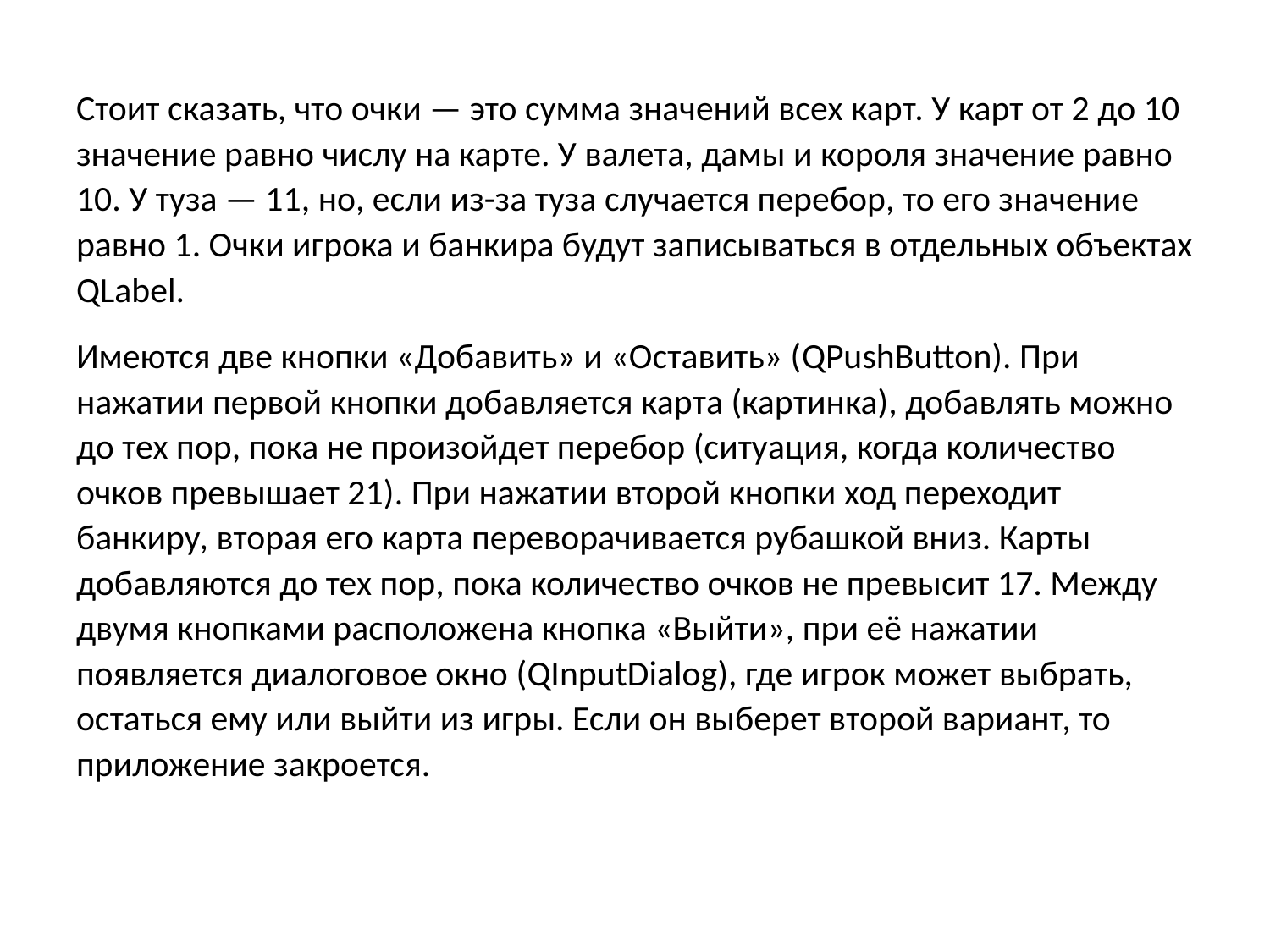

Стоит сказать, что очки — это сумма значений всех карт. У карт от 2 до 10 значение равно числу на карте. У валета, дамы и короля значение равно 10. У туза — 11, но, если из-за туза случается перебор, то его значение равно 1. Очки игрока и банкира будут записываться в отдельных объектах QLabel.
Имеются две кнопки «Добавить» и «Оставить» (QPushButton). При нажатии первой кнопки добавляется карта (картинка), добавлять можно до тех пор, пока не произойдет перебор (ситуация, когда количество очков превышает 21). При нажатии второй кнопки ход переходит банкиру, вторая его карта переворачивается рубашкой вниз. Карты добавляются до тех пор, пока количество очков не превысит 17. Между двумя кнопками расположена кнопка «Выйти», при её нажатии появляется диалоговое окно (QInputDialog), где игрок может выбрать, остаться ему или выйти из игры. Если он выберет второй вариант, то приложение закроется.